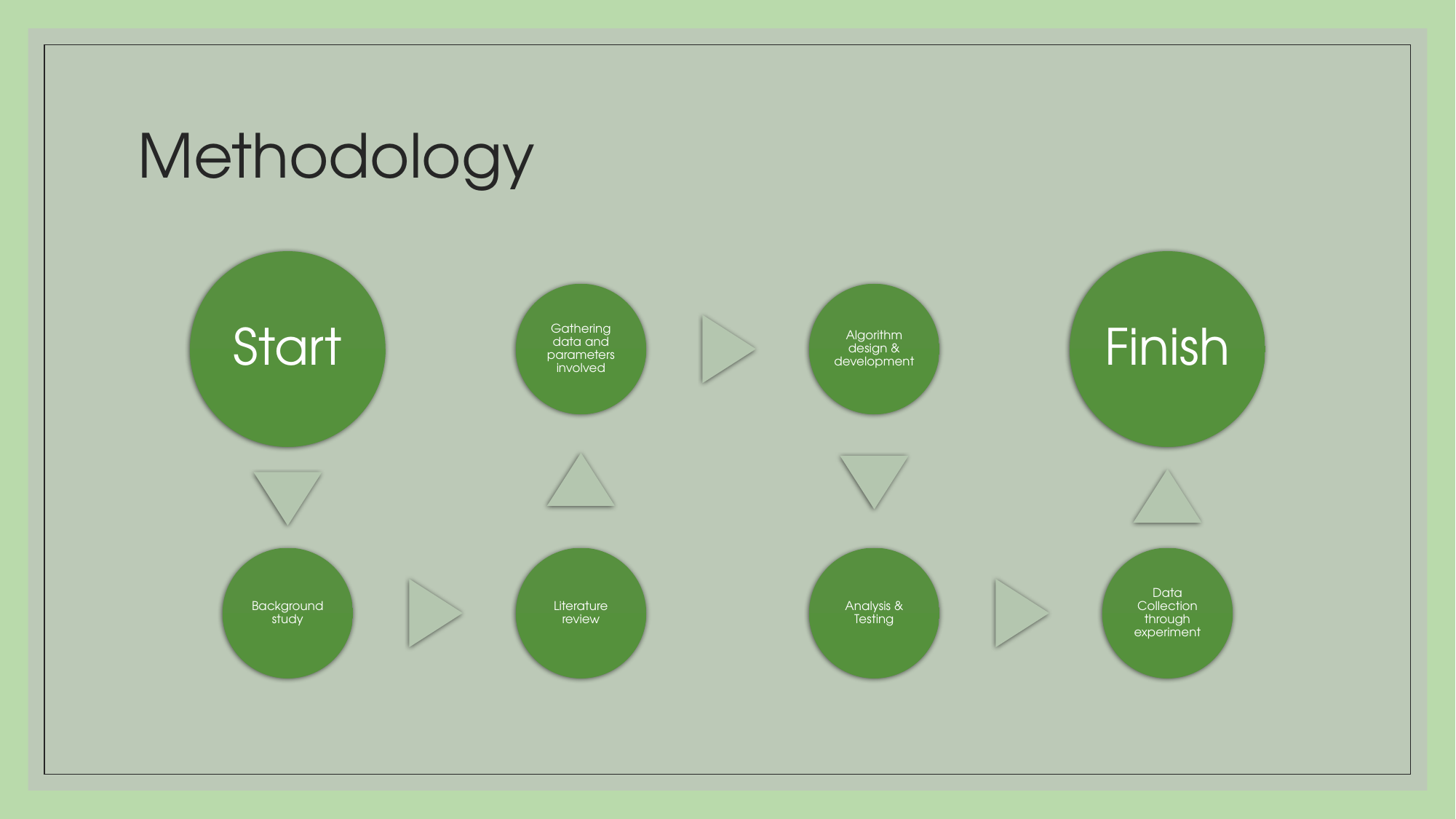

# Methodology
Start
Background study
Literature review
Gathering data and parameters involved
Algorithm design & development
Analysis & Testing
Data Collection through experiment
Finish